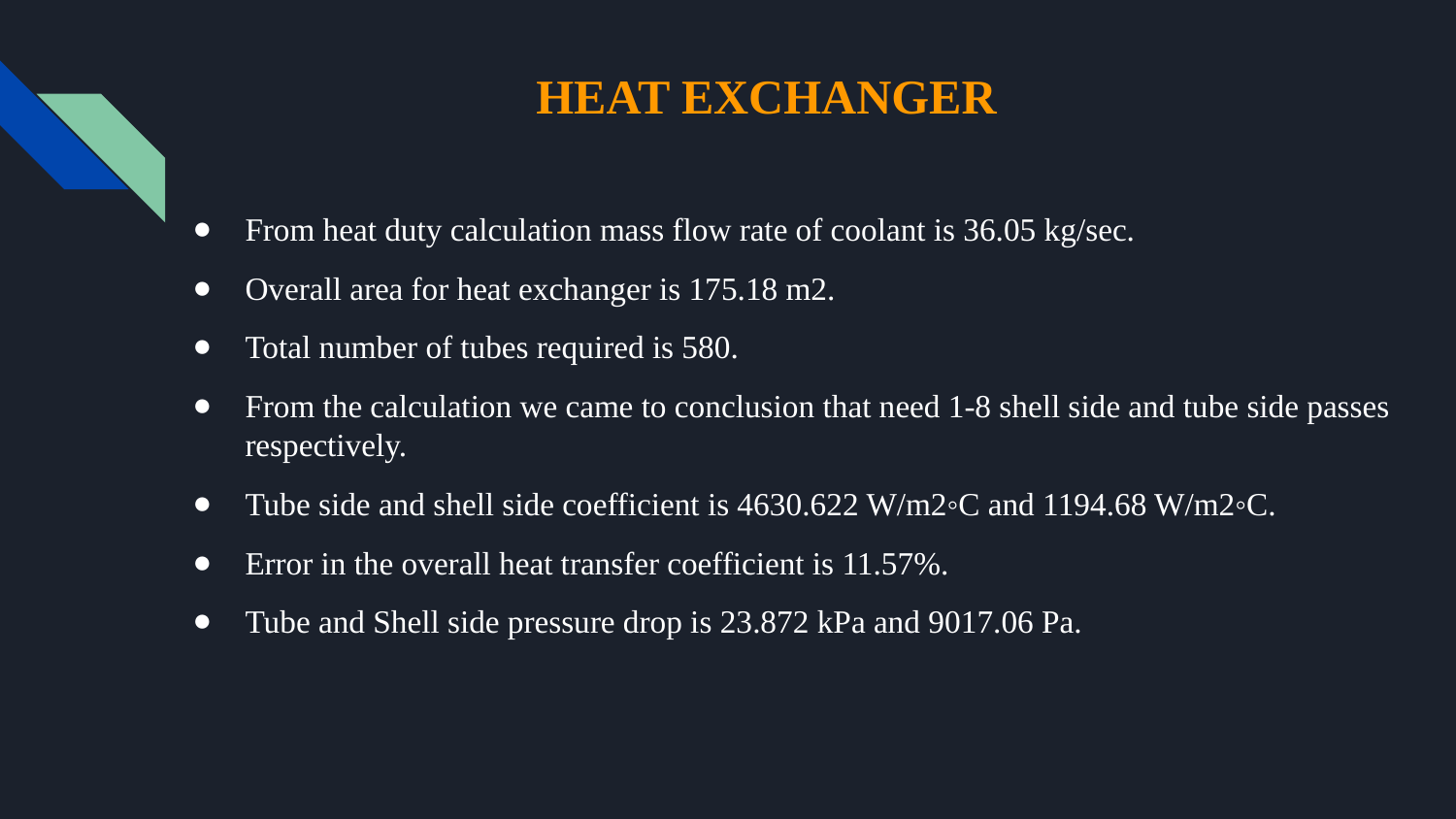

HEAT EXCHANGER
From heat duty calculation mass flow rate of coolant is 36.05 kg/sec.
Overall area for heat exchanger is 175.18 m2.
Total number of tubes required is 580.
From the calculation we came to conclusion that need 1-8 shell side and tube side passes respectively.
Tube side and shell side coefficient is 4630.622 W/m2◦C and 1194.68 W/m2◦C.
Error in the overall heat transfer coefficient is 11.57%.
Tube and Shell side pressure drop is 23.872 kPa and 9017.06 Pa.